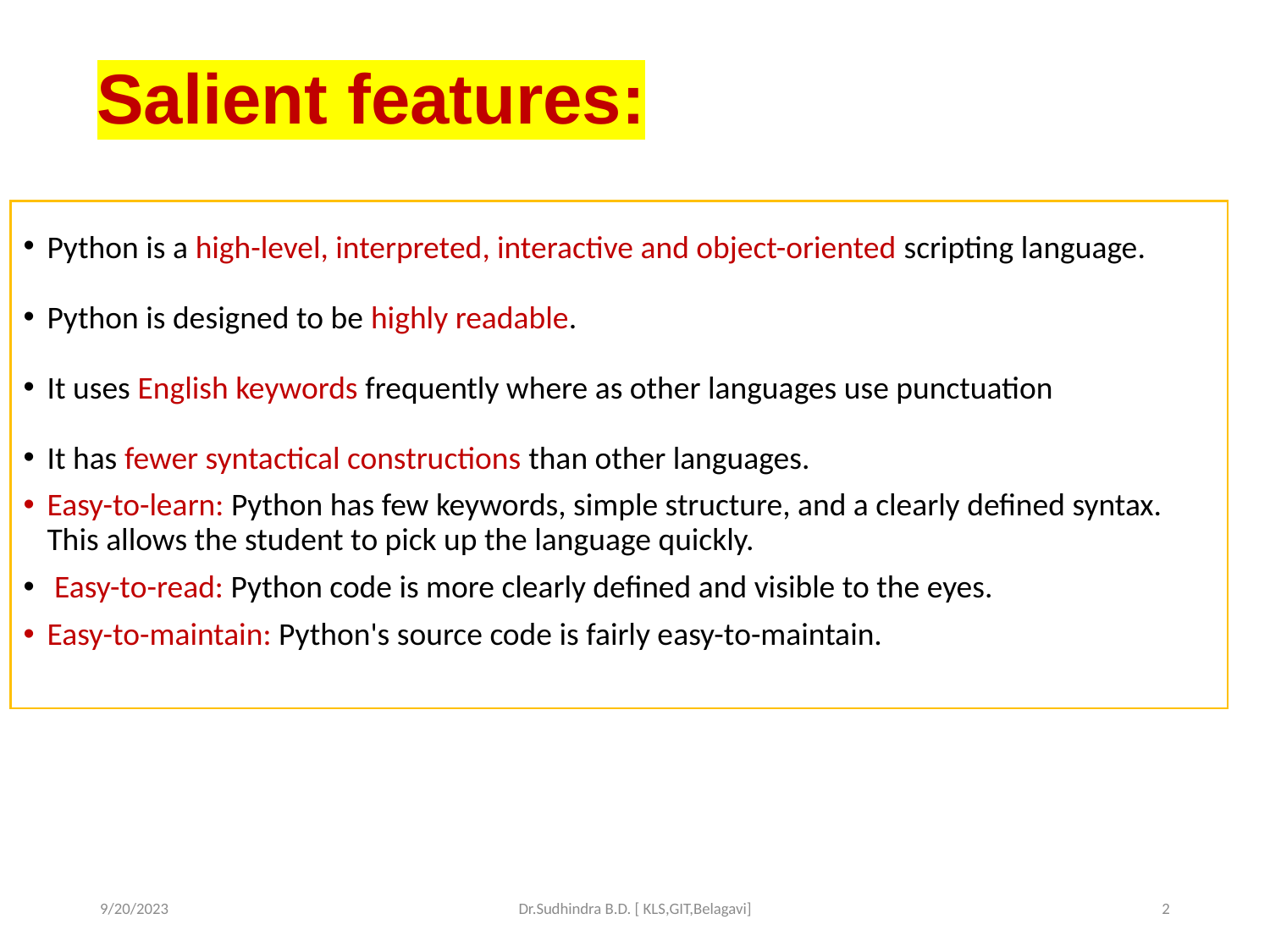

Salient features:
Python is a high-level, interpreted, interactive and object-oriented scripting language.
Python is designed to be highly readable.
It uses English keywords frequently where as other languages use punctuation
It has fewer syntactical constructions than other languages.
Easy-to-learn: Python has few keywords, simple structure, and a clearly defined syntax. This allows the student to pick up the language quickly.
 Easy-to-read: Python code is more clearly defined and visible to the eyes.
Easy-to-maintain: Python's source code is fairly easy-to-maintain.

9/20/2023
Dr.Sudhindra B.D. [ KLS,GIT,Belagavi]
2